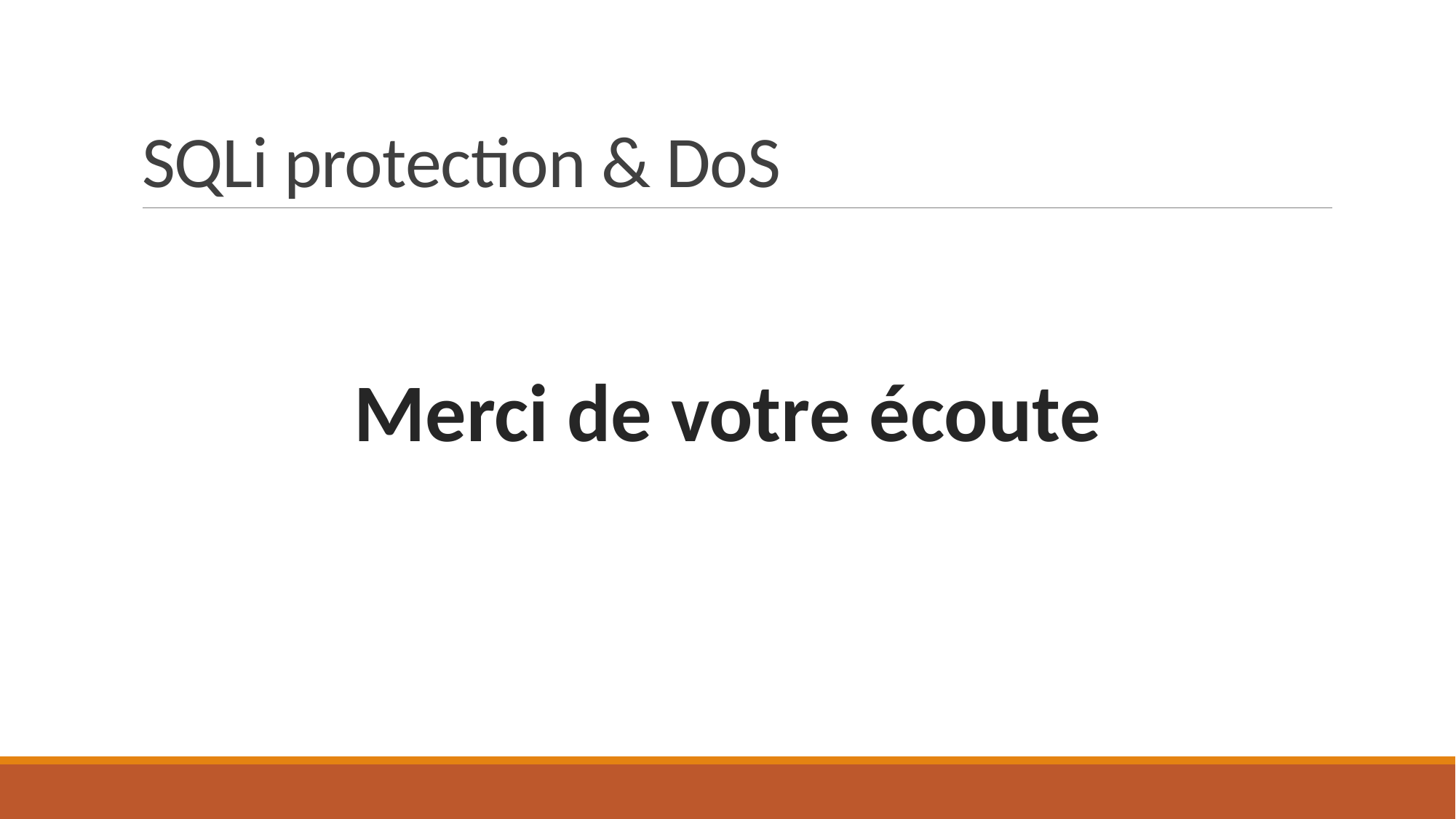

# SQLi protection & DoS
Merci de votre écoute